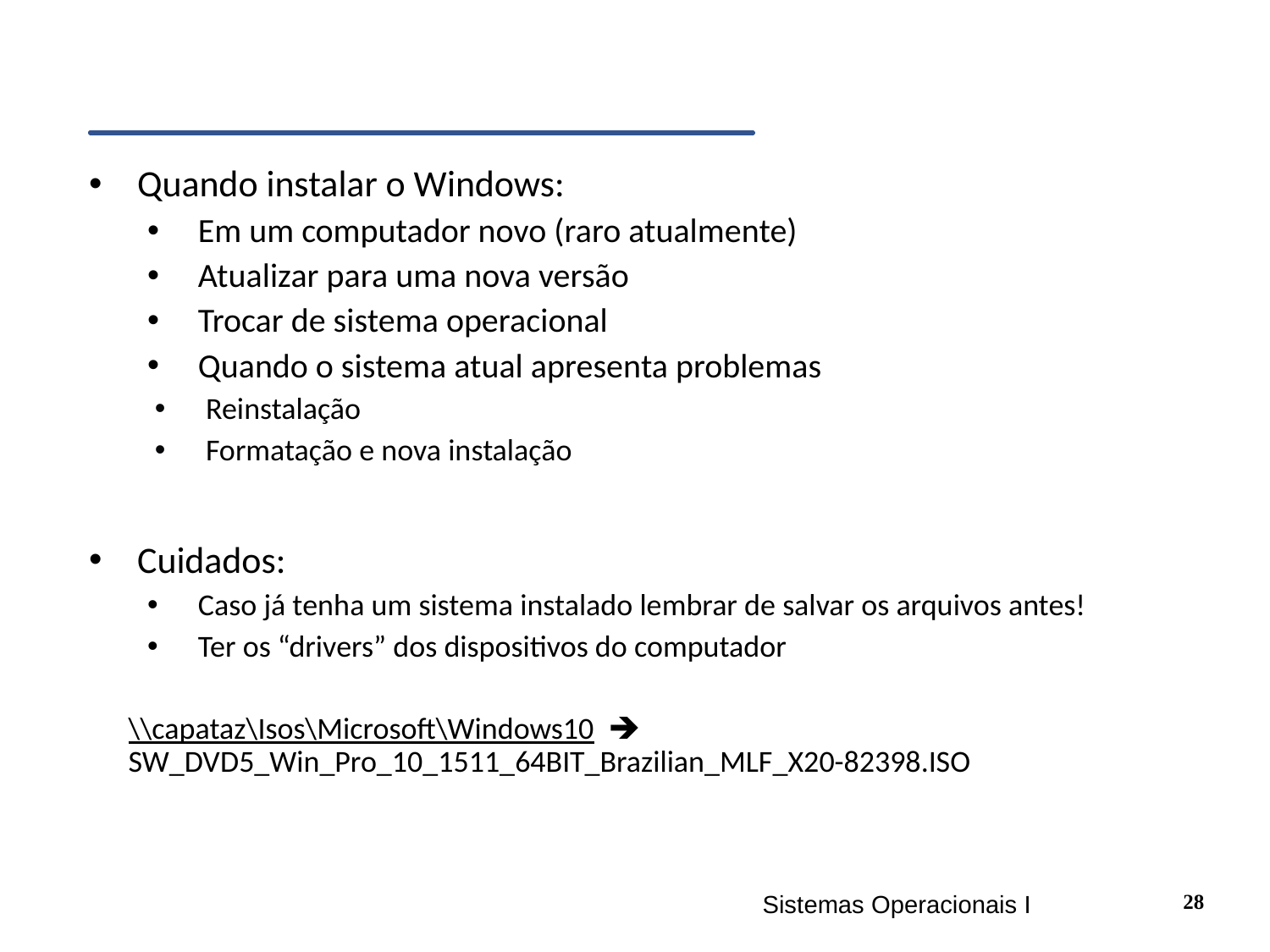

#

Quando instalar o Windows:
Em um computador novo (raro atualmente)
Atualizar para uma nova versão
Trocar de sistema operacional
Quando o sistema atual apresenta problemas
Reinstalação
Formatação e nova instalação

Cuidados:
Caso já tenha um sistema instalado lembrar de salvar os arquivos antes!
Ter os “drivers” dos dispositivos do computador

\\capataz\Isos\Microsoft\Windows10  🡺 SW_DVD5_Win_Pro_10_1511_64BIT_Brazilian_MLF_X20-82398.ISO
28
Sistemas Operacionais I